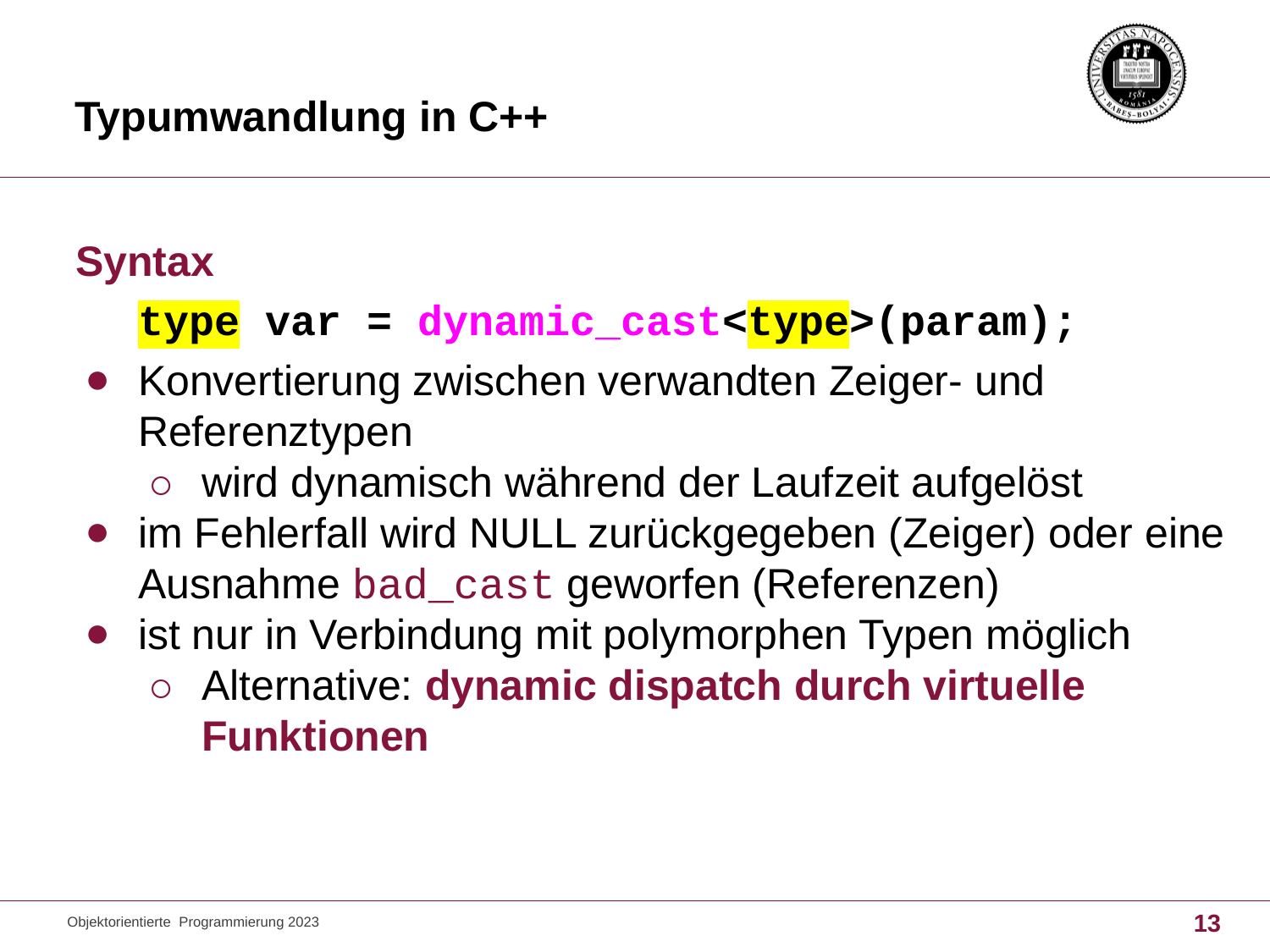

# Typumwandlung in C++
Syntax
type var = dynamic_cast<type>(param);
Konvertierung zwischen verwandten Zeiger- und Referenztypen
wird dynamisch während der Laufzeit aufgelöst
im Fehlerfall wird NULL zurückgegeben (Zeiger) oder eine Ausnahme bad_cast geworfen (Referenzen)
ist nur in Verbindung mit polymorphen Typen möglich
Alternative: dynamic dispatch durch virtuelle Funktionen
Objektorientierte  Programmierung 2023
13